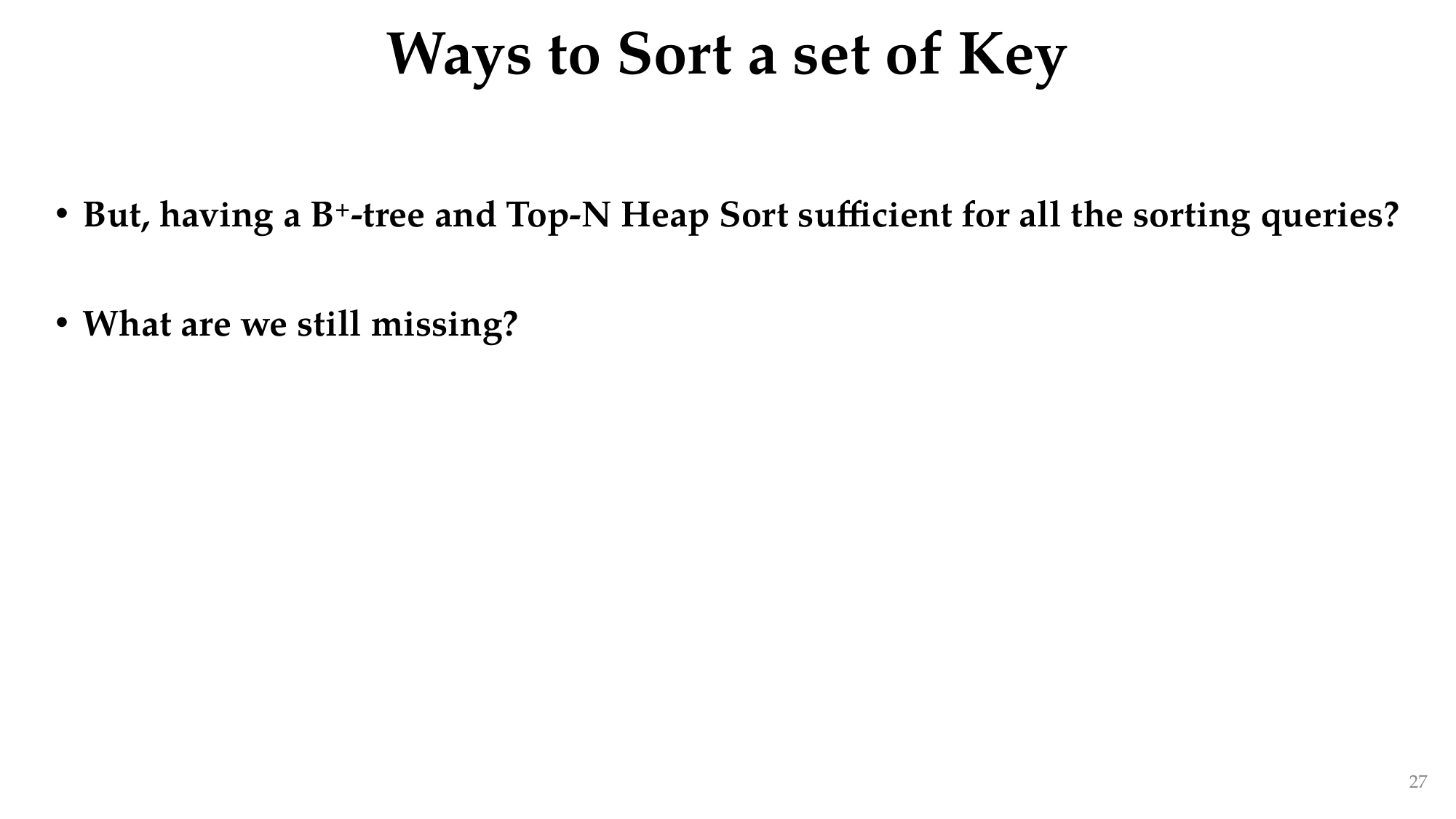

# Ways to Sort a set of Key
But, having a B+-tree and Top-N Heap Sort sufficient for all the sorting queries?

What are we still missing?
27